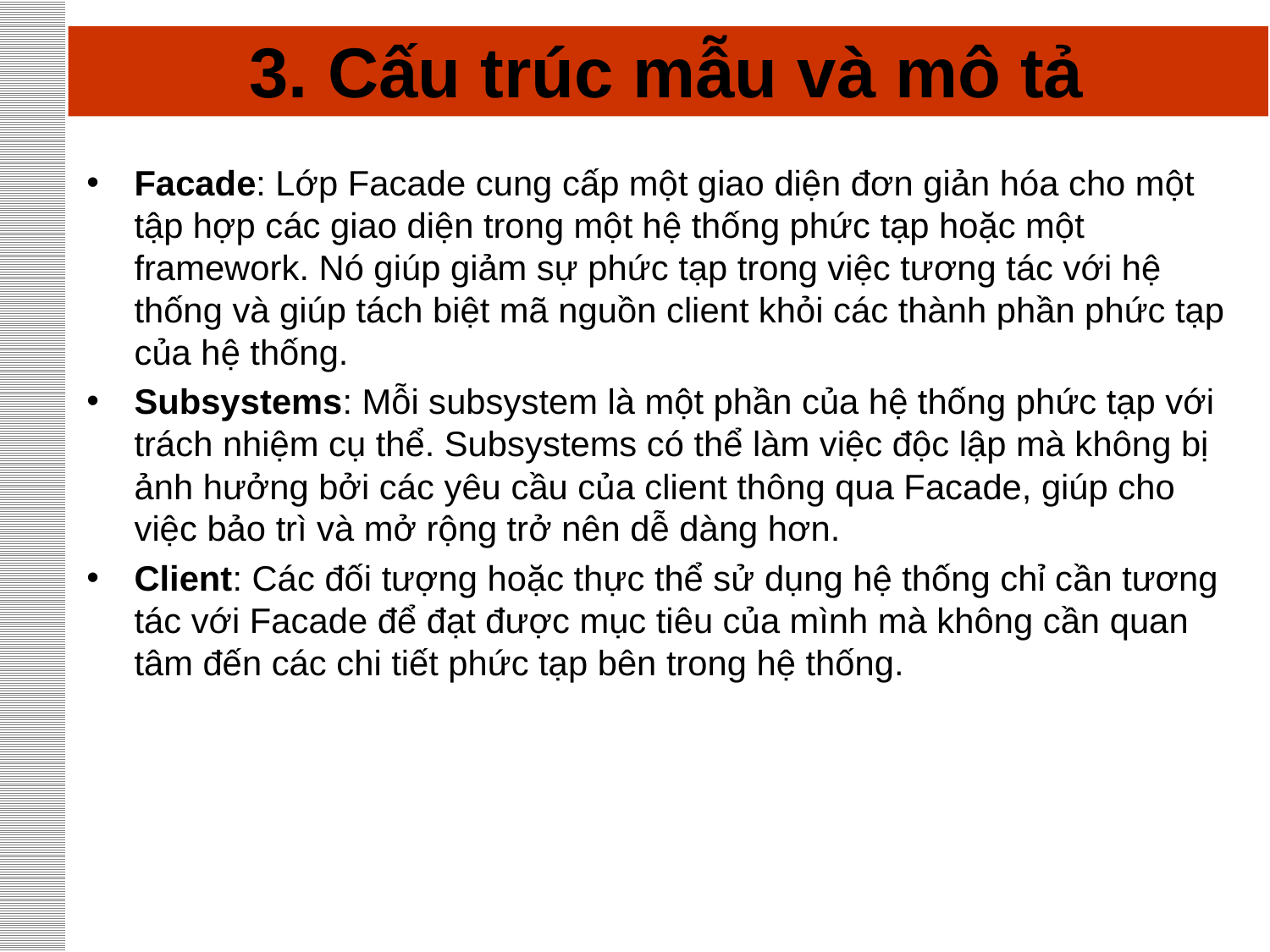

# 3. Cấu trúc mẫu và mô tả
Facade: Lớp Facade cung cấp một giao diện đơn giản hóa cho một tập hợp các giao diện trong một hệ thống phức tạp hoặc một framework. Nó giúp giảm sự phức tạp trong việc tương tác với hệ thống và giúp tách biệt mã nguồn client khỏi các thành phần phức tạp của hệ thống.
Subsystems: Mỗi subsystem là một phần của hệ thống phức tạp với trách nhiệm cụ thể. Subsystems có thể làm việc độc lập mà không bị ảnh hưởng bởi các yêu cầu của client thông qua Facade, giúp cho việc bảo trì và mở rộng trở nên dễ dàng hơn.
Client: Các đối tượng hoặc thực thể sử dụng hệ thống chỉ cần tương tác với Facade để đạt được mục tiêu của mình mà không cần quan tâm đến các chi tiết phức tạp bên trong hệ thống.